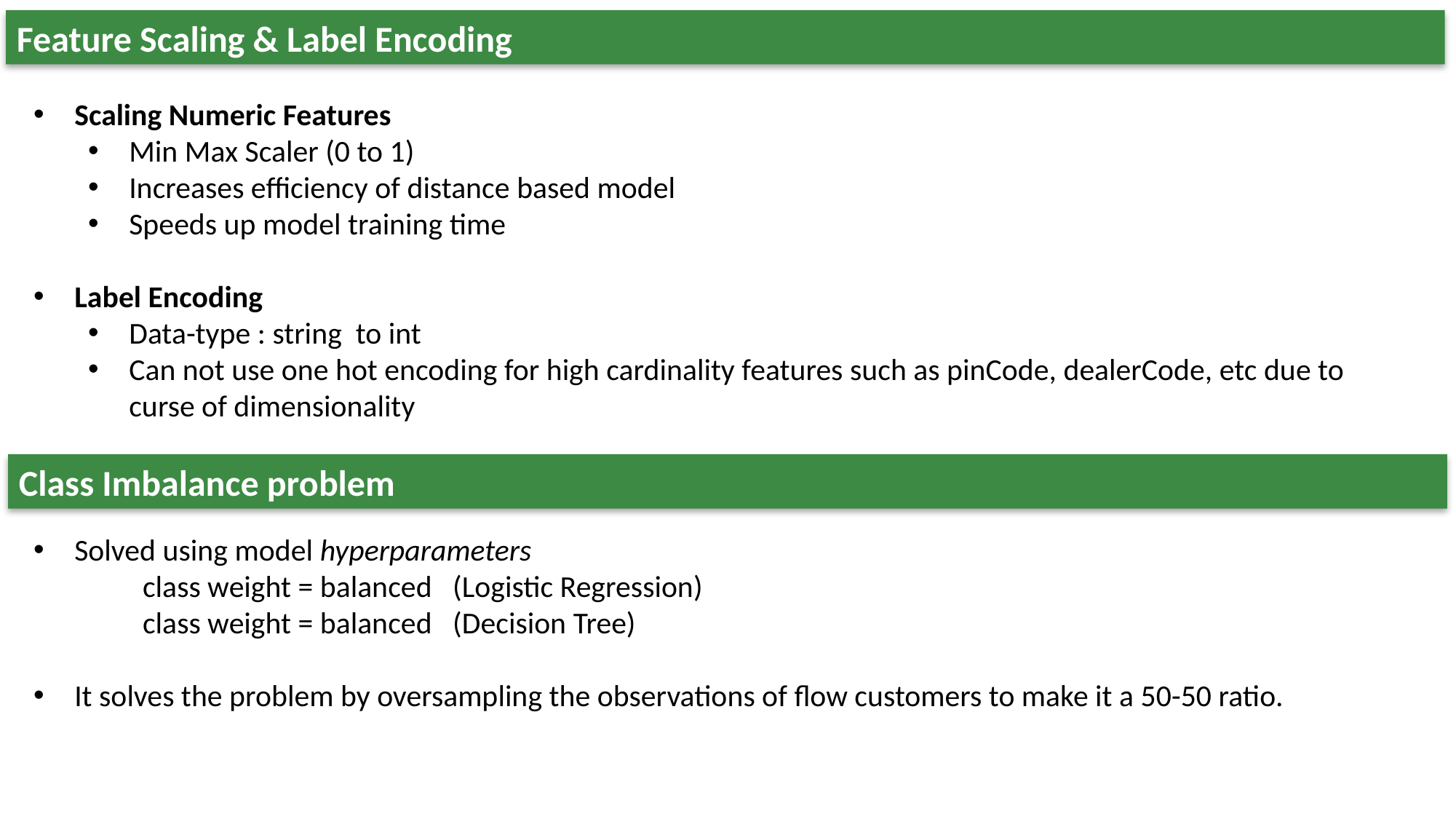

Feature Scaling & Label Encoding
Scaling Numeric Features
Min Max Scaler (0 to 1)
Increases efficiency of distance based model
Speeds up model training time

Label Encoding
Data-type : string  to int
Can not use one hot encoding for high cardinality features such as pinCode, dealerCode, etc due to curse of dimensionality

Class Imbalance problem
Solved using model hyperparameters
	class weight = balanced   (Logistic Regression)
	class weight = balanced   (Decision Tree)

It solves the problem by oversampling the observations of flow customers to make it a 50-50 ratio.